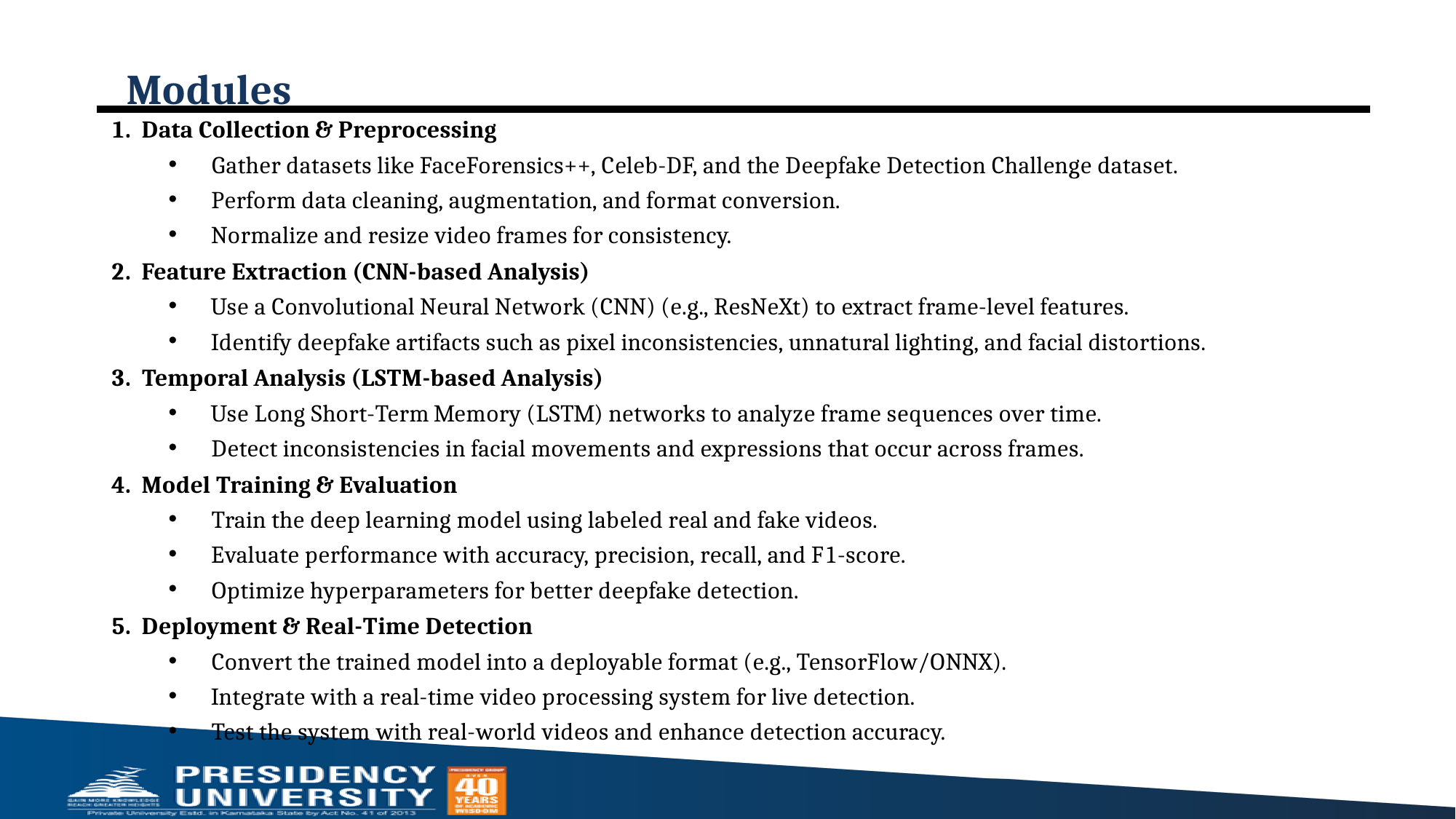

# Modules
1.  Data Collection & Preprocessing
Gather datasets like FaceForensics++, Celeb-DF, and the Deepfake Detection Challenge dataset.
Perform data cleaning, augmentation, and format conversion.
Normalize and resize video frames for consistency.
2.  Feature Extraction (CNN-based Analysis)
Use a Convolutional Neural Network (CNN) (e.g., ResNeXt) to extract frame-level features.
Identify deepfake artifacts such as pixel inconsistencies, unnatural lighting, and facial distortions.
3.  Temporal Analysis (LSTM-based Analysis)
Use Long Short-Term Memory (LSTM) networks to analyze frame sequences over time.
Detect inconsistencies in facial movements and expressions that occur across frames.
4.  Model Training & Evaluation
Train the deep learning model using labeled real and fake videos.
Evaluate performance with accuracy, precision, recall, and F1-score.
Optimize hyperparameters for better deepfake detection.
5.  Deployment & Real-Time Detection
Convert the trained model into a deployable format (e.g., TensorFlow/ONNX).
Integrate with a real-time video processing system for live detection.
Test the system with real-world videos and enhance detection accuracy.